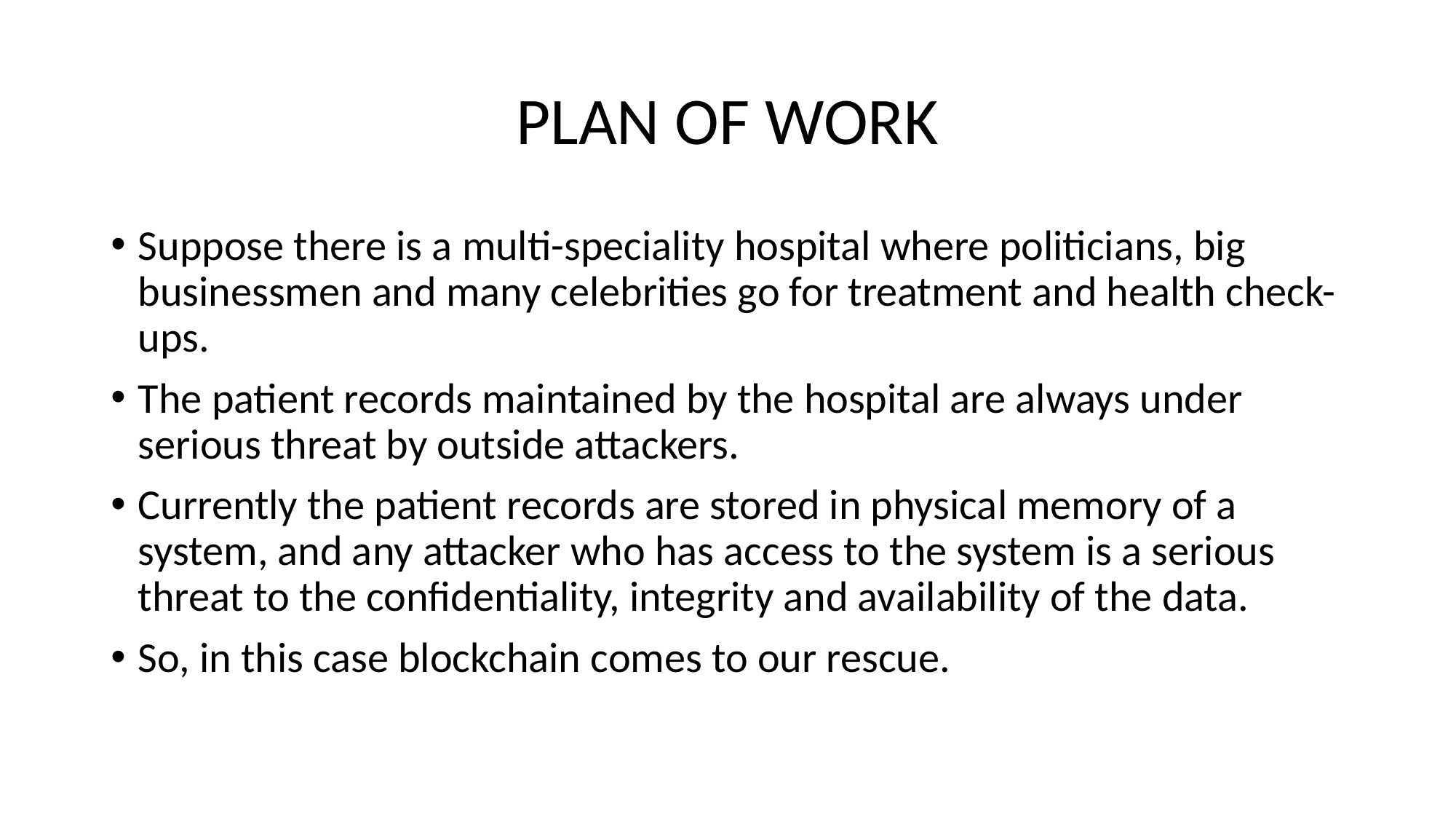

# PLAN OF WORK
Suppose there is a multi-speciality hospital where politicians, big businessmen and many celebrities go for treatment and health check-ups.
The patient records maintained by the hospital are always under serious threat by outside attackers.
Currently the patient records are stored in physical memory of a system, and any attacker who has access to the system is a serious threat to the confidentiality, integrity and availability of the data.
So, in this case blockchain comes to our rescue.